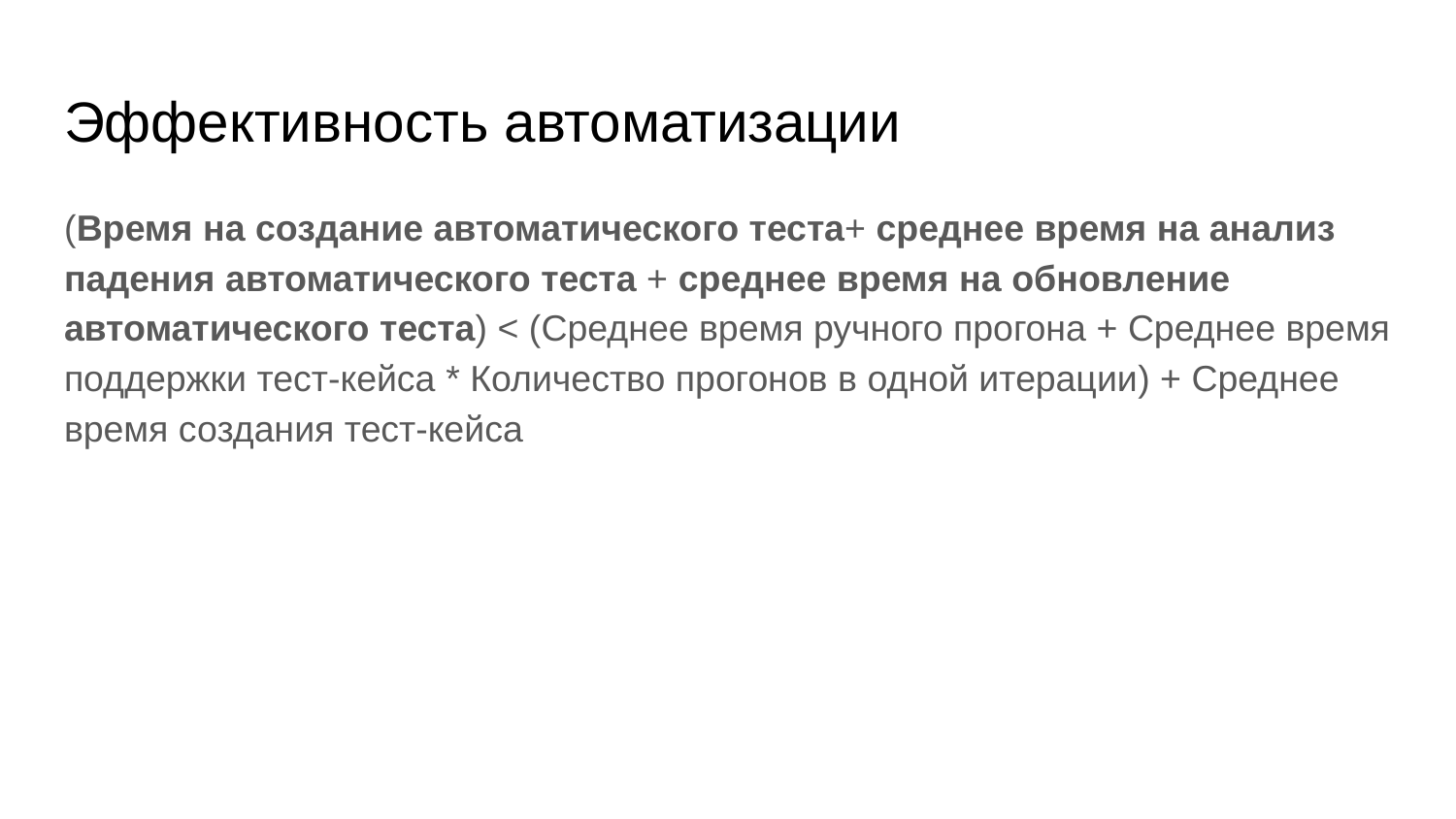

# Эффективность автоматизации
(Время на создание автоматического теста+ среднее время на анализ падения автоматического теста + среднее время на обновление автоматического теста) < (Среднее время ручного прогона + Среднее время поддержки тест-кейса * Количество прогонов в одной итерации) + Среднее время создания тест-кейса